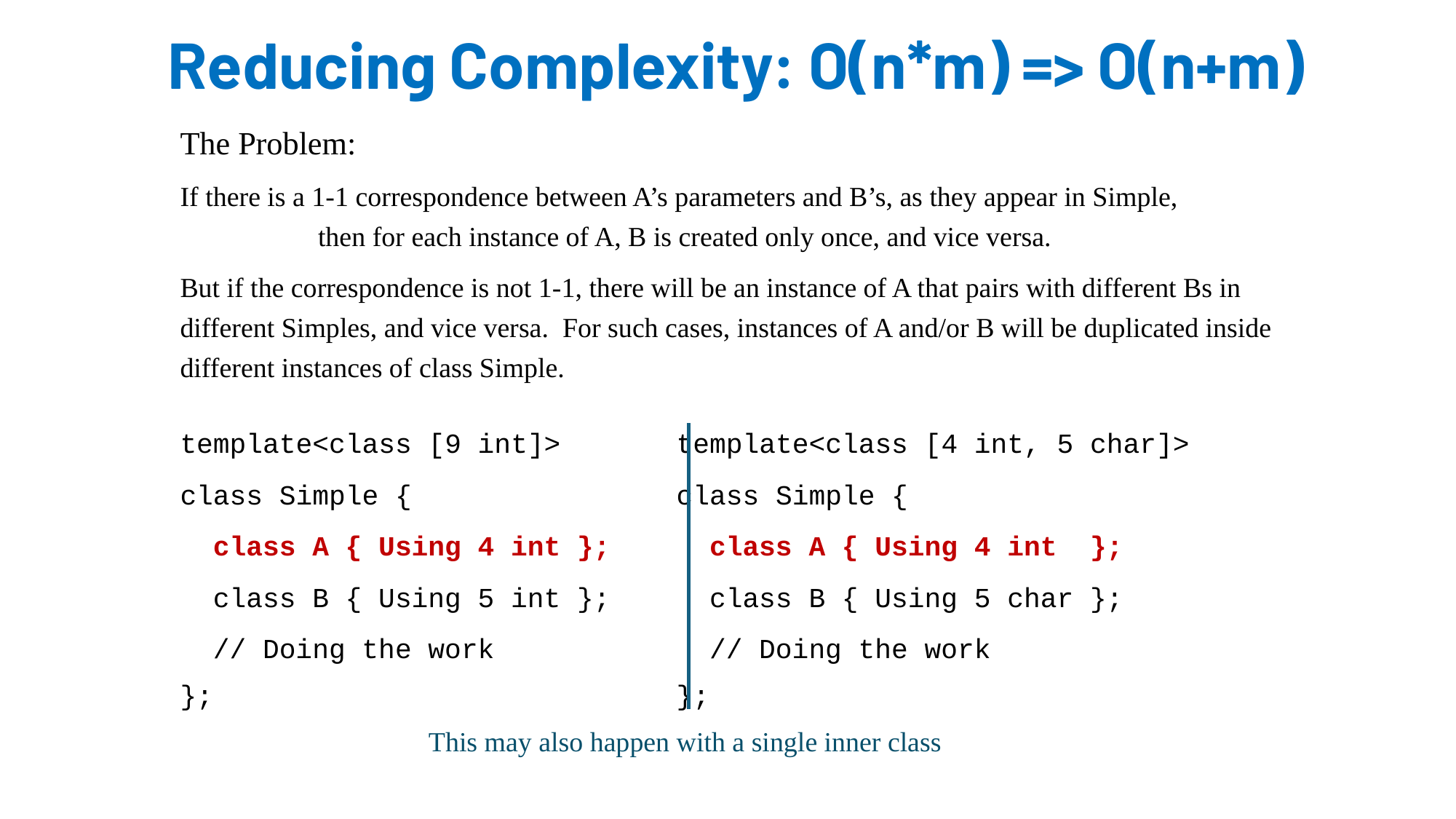

Reducing Complexity: O(n*m) => O(n+m)
The Problem:
If there is a 1-1 correspondence between A’s parameters and B’s, as they appear in Simple,                                     then for each instance of A, B is created only once, and vice versa.
But if the correspondence is not 1-1, there will be an instance of A that pairs with different Bs in different Simples, and vice versa.  For such cases, instances of A and/or B will be duplicated inside different instances of class Simple.

template<class [9 int]>       template<class [4 int, 5 char]>
class Simple {                class Simple {
  class A { Using 4 int };      class A { Using 4 int  };
  class B { Using 5 int };      class B { Using 5 char };
  // Doing the work             // Doing the work
};                            };
               This may also happen with a single inner class